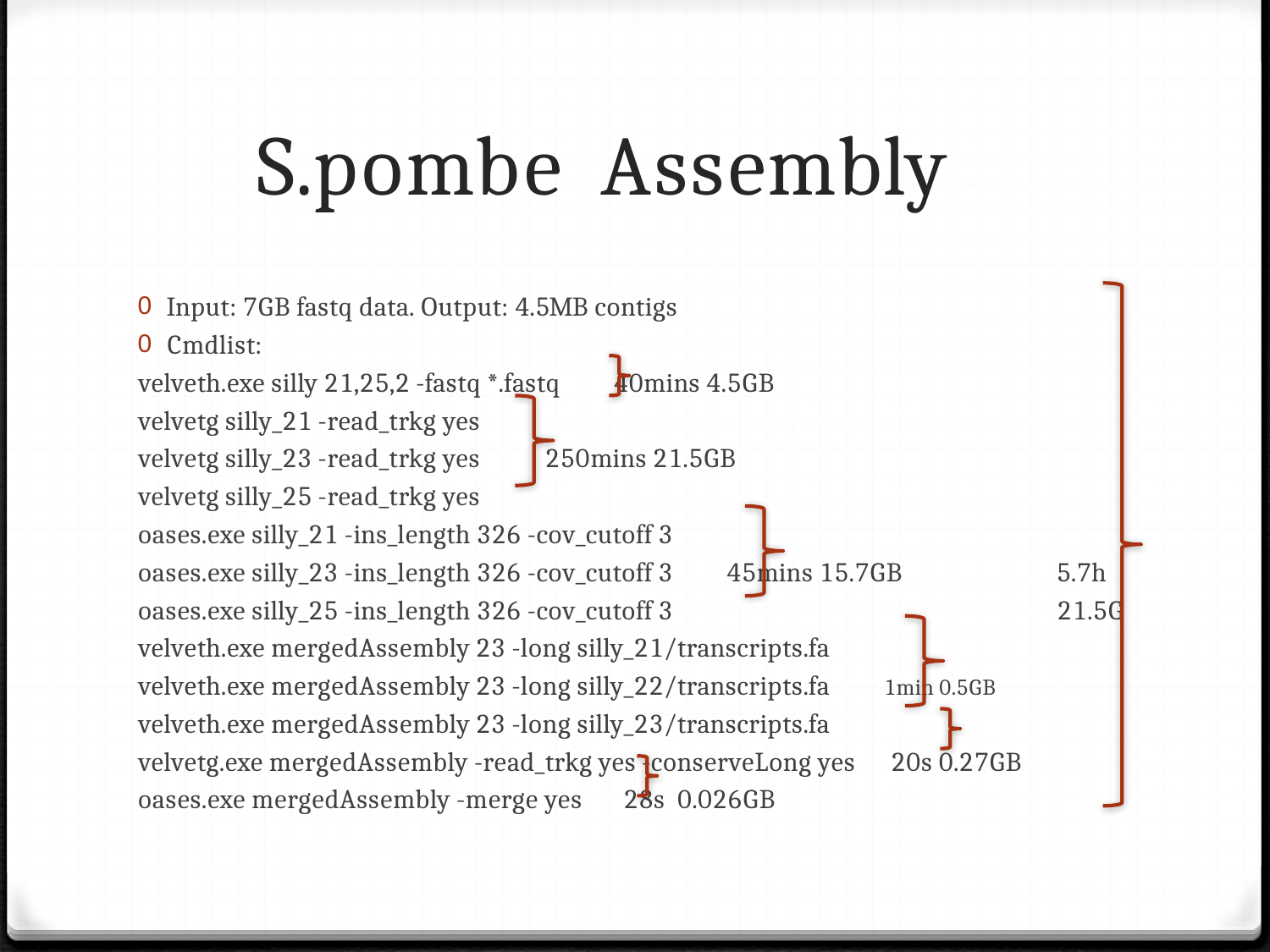

# S.pombe  Assembly
Input: 7GB fastq data. Output: 4.5MB contigs
Cmdlist:
velveth.exe silly 21,25,2 -fastq *.fastq         40mins 4.5GB
velvetg silly_21 -read_trkg yes
velvetg silly_23 -read_trkg yes           250mins 21.5GB
velvetg silly_25 -read_trkg yes
oases.exe silly_21 -ins_length 326 -cov_cutoff 3
oases.exe silly_23 -ins_length 326 -cov_cutoff 3         45mins 15.7GB                          5.7h
oases.exe silly_25 -ins_length 326 -cov_cutoff 3                                                                 21.5G
velveth.exe mergedAssembly 23 -long silly_21/transcripts.fa
velveth.exe mergedAssembly 23 -long silly_22/transcripts.fa         1min 0.5GB
velveth.exe mergedAssembly 23 -long silly_23/transcripts.fa
velvetg.exe mergedAssembly -read_trkg yes -conserveLong yes      20s 0.27GB
oases.exe mergedAssembly -merge yes       28s  0.026GB